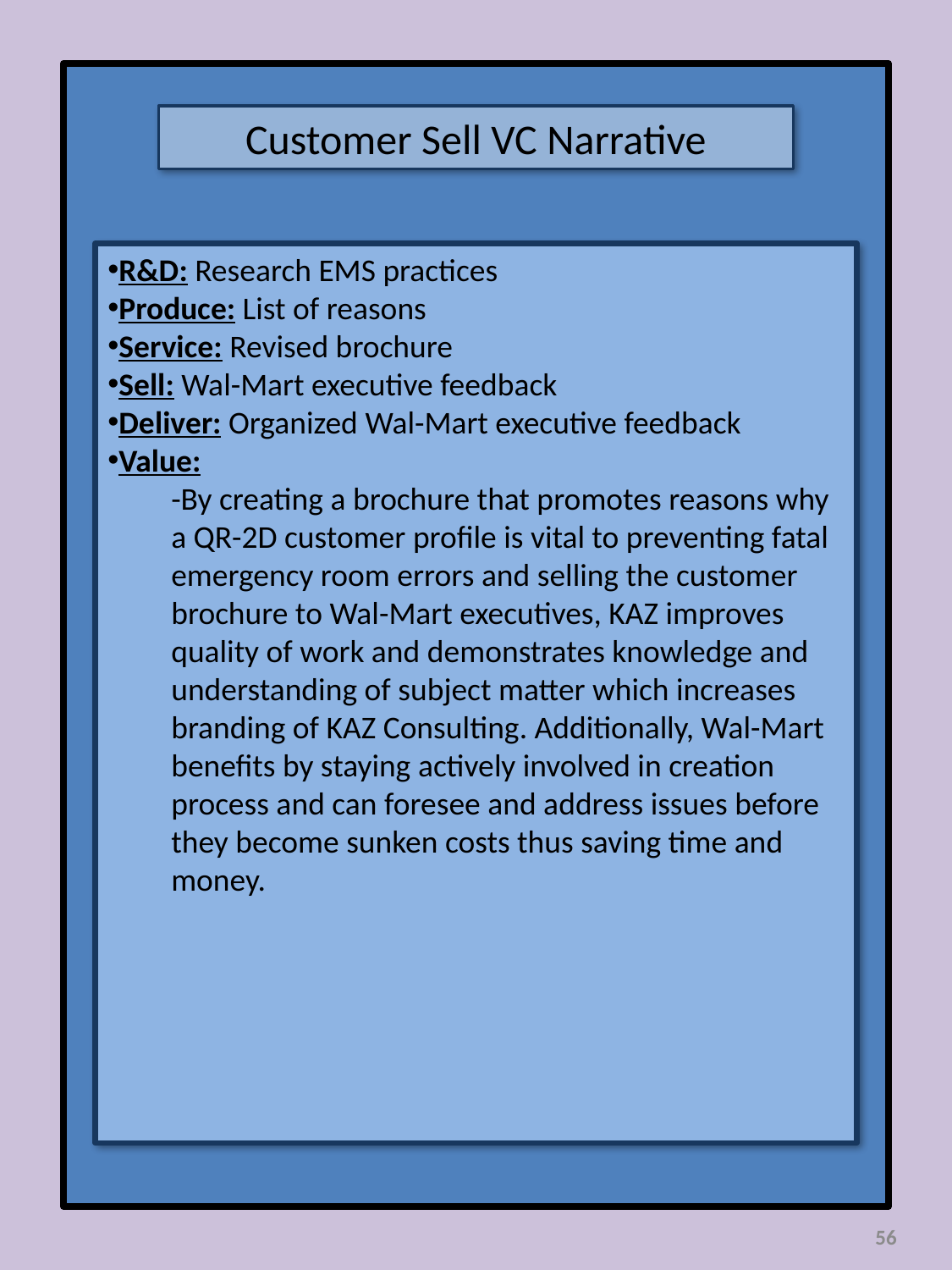

Customer Sell VC Narrative
R&D: Research EMS practices
Produce: List of reasons
Service: Revised brochure
Sell: Wal-Mart executive feedback
Deliver: Organized Wal-Mart executive feedback
Value:
-By creating a brochure that promotes reasons why a QR-2D customer profile is vital to preventing fatal emergency room errors and selling the customer brochure to Wal-Mart executives, KAZ improves quality of work and demonstrates knowledge and understanding of subject matter which increases branding of KAZ Consulting. Additionally, Wal-Mart benefits by staying actively involved in creation process and can foresee and address issues before they become sunken costs thus saving time and money.
56